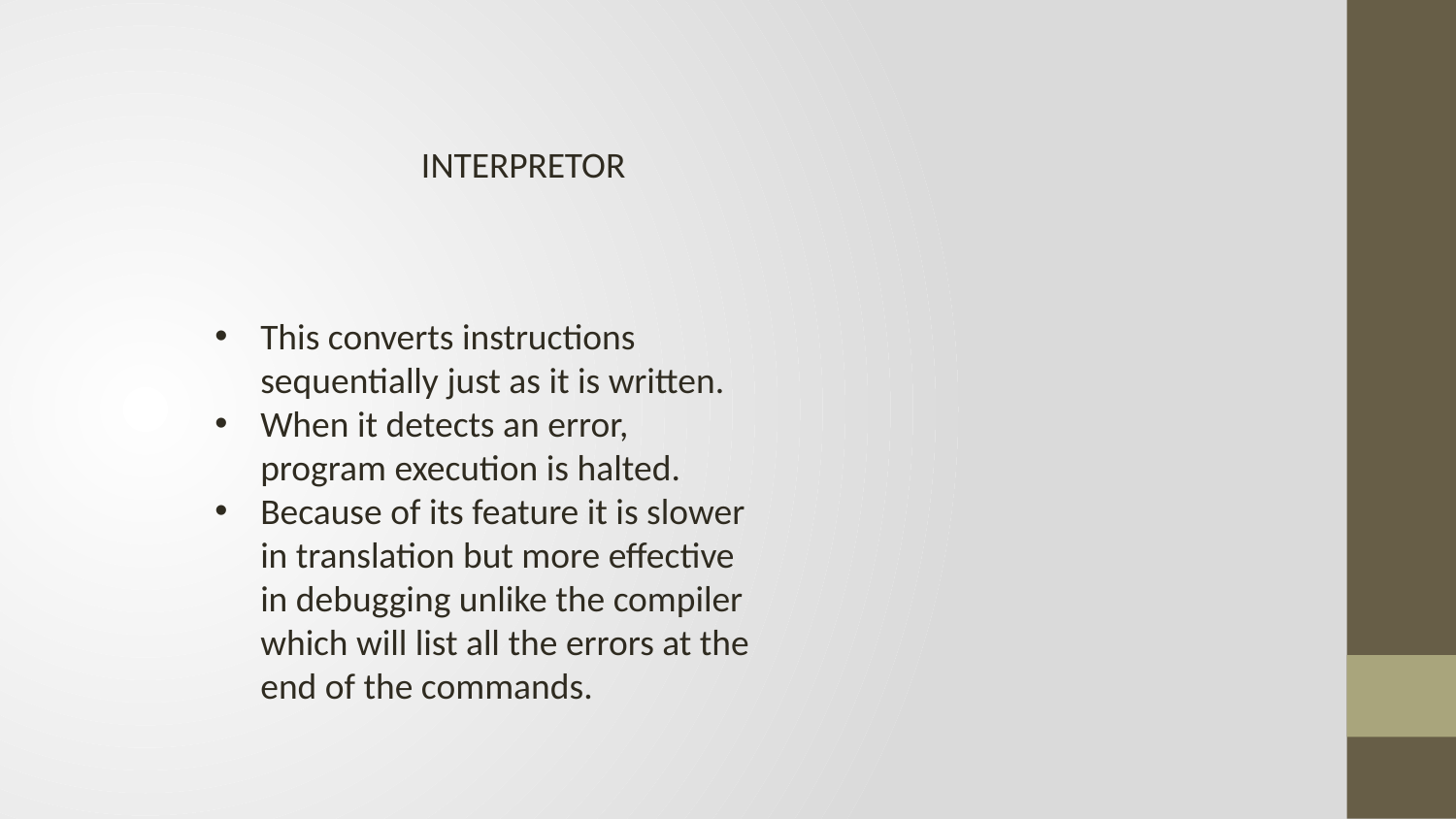

INTERPRETOR
This converts instructions sequentially just as it is written.
When it detects an error, program execution is halted.
Because of its feature it is slower in translation but more effective in debugging unlike the compiler which will list all the errors at the end of the commands.